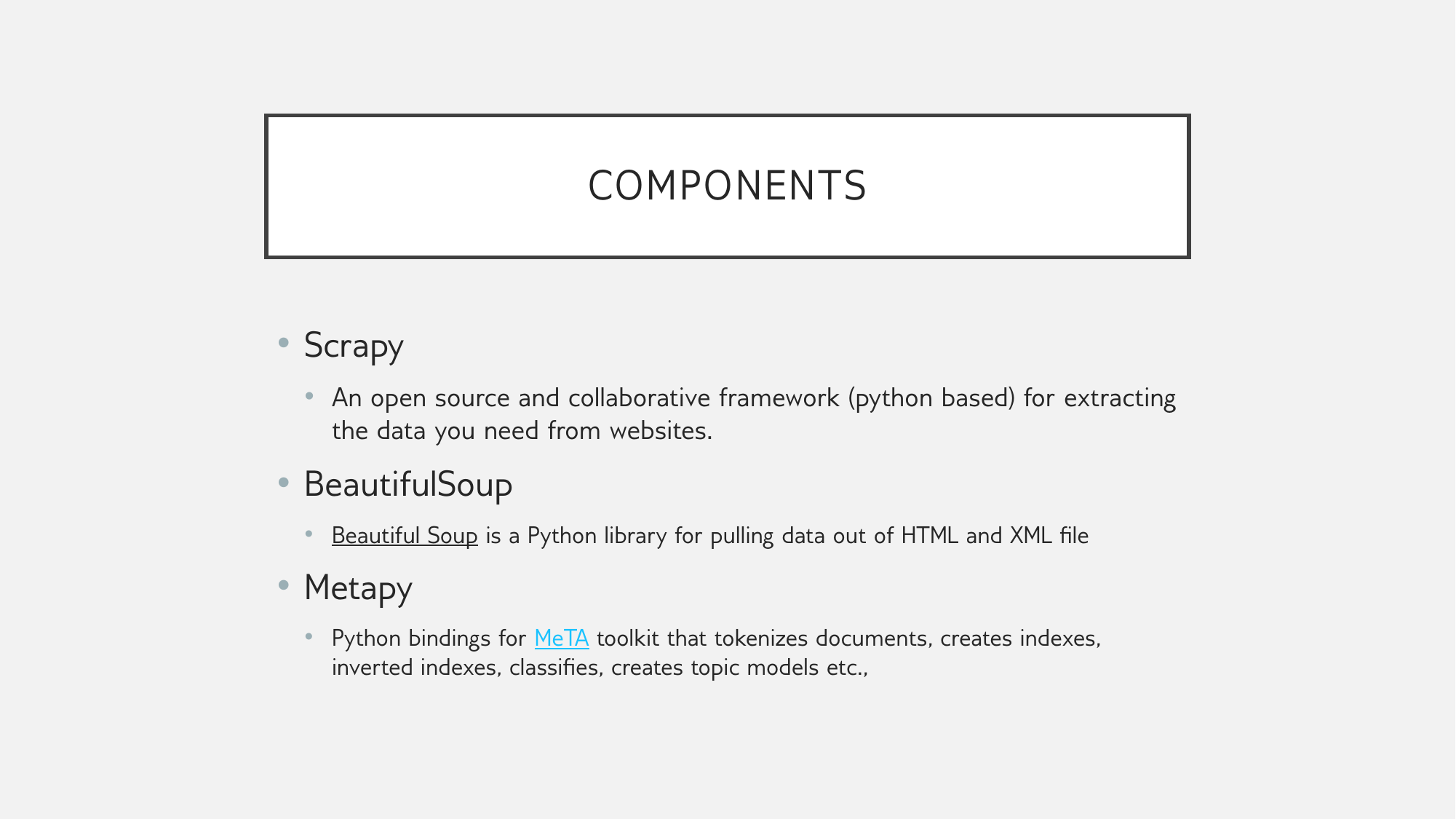

# Components
Scrapy
An open source and collaborative framework (python based) for extracting the data you need from websites.
BeautifulSoup
Beautiful Soup is a Python library for pulling data out of HTML and XML file
Metapy
Python bindings for MeTA toolkit that tokenizes documents, creates indexes, inverted indexes, classifies, creates topic models etc.,